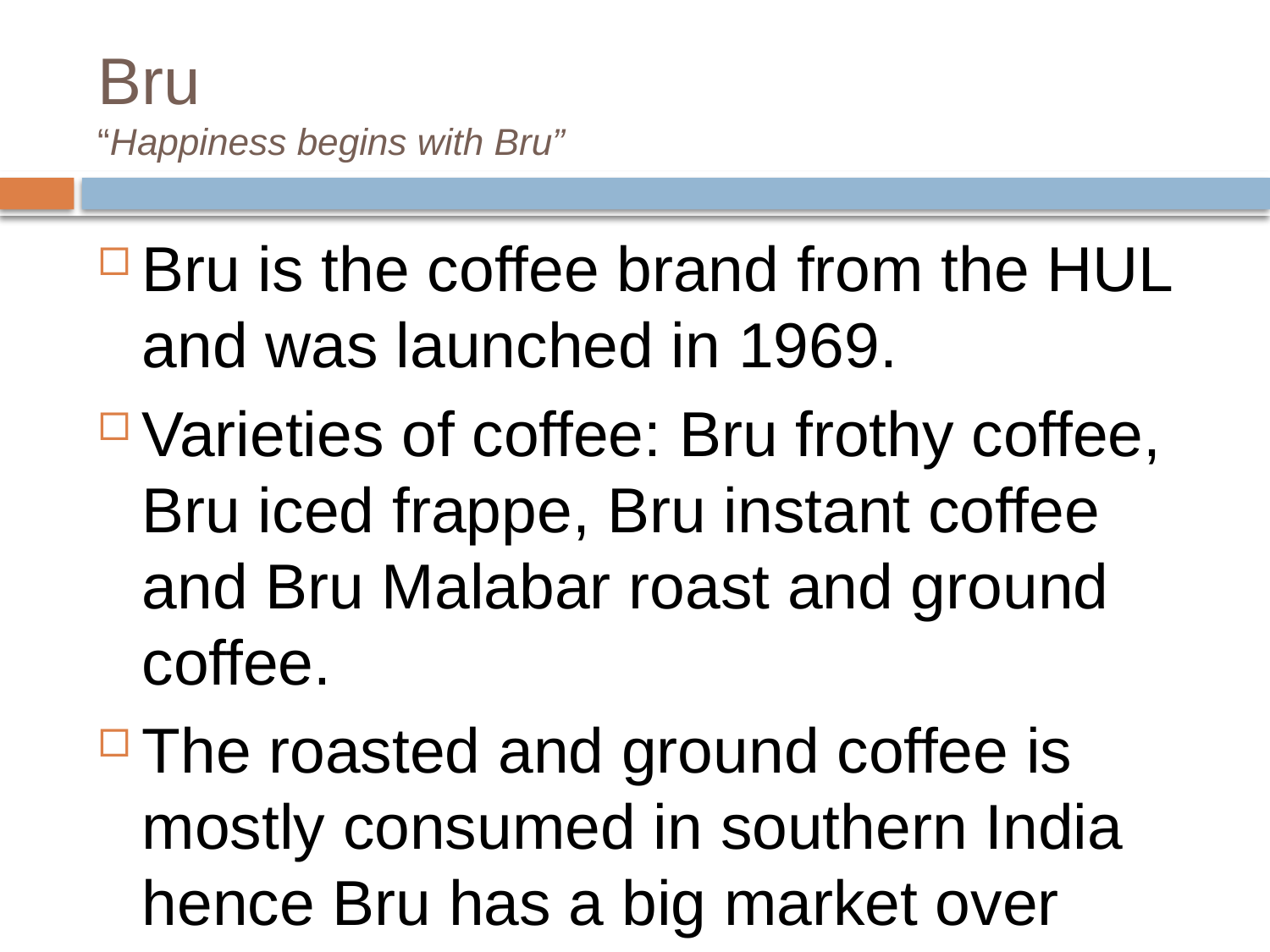

# Bru “Happiness begins with Bru”
Bru is the coffee brand from the HUL and was launched in 1969.
Varieties of coffee: Bru frothy coffee, Bru iced frappe, Bru instant coffee and Bru Malabar roast and ground coffee.
The roasted and ground coffee is mostly consumed in southern India hence Bru has a big market over there.